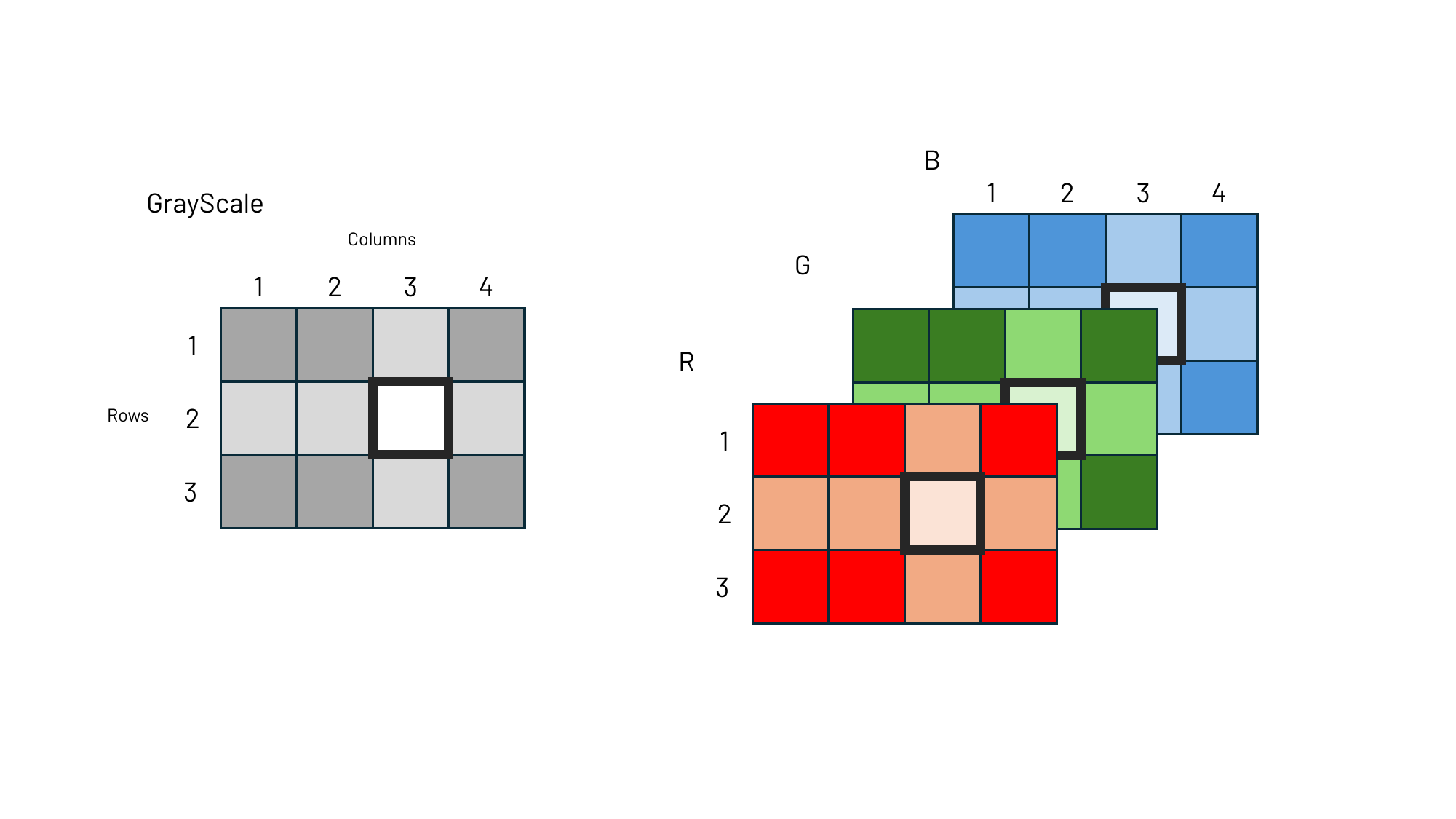

B
1
2
3
4
GrayScale

Columns
G
1
2
3
4

1
R

2
Rows

1

3

2

3